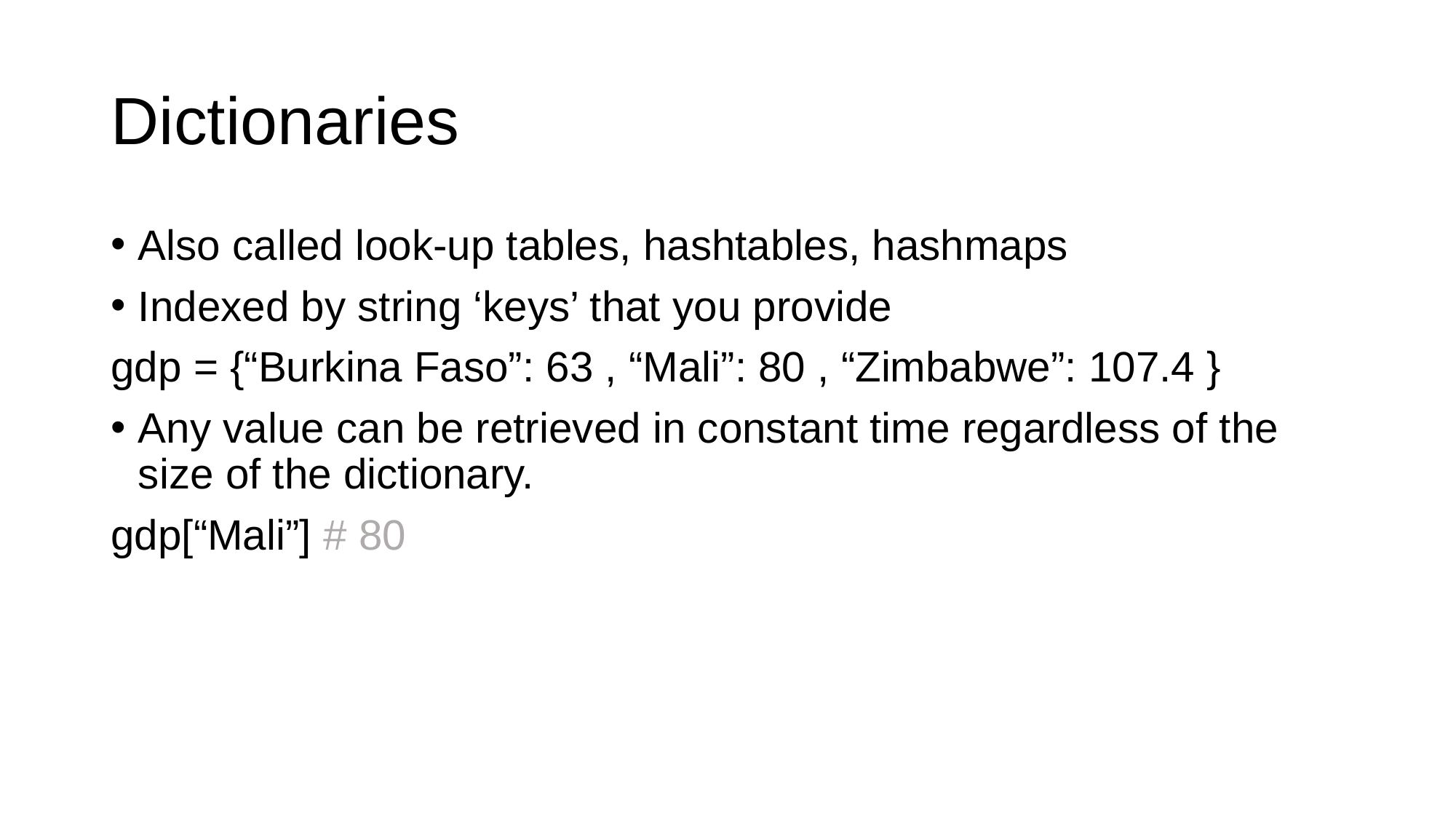

# Dictionaries
Also called look-up tables, hashtables, hashmaps
Indexed by string ‘keys’ that you provide
gdp = {“Burkina Faso”: 63 , “Mali”: 80 , “Zimbabwe”: 107.4 }
Any value can be retrieved in constant time regardless of the size of the dictionary.
gdp[“Mali”] # 80